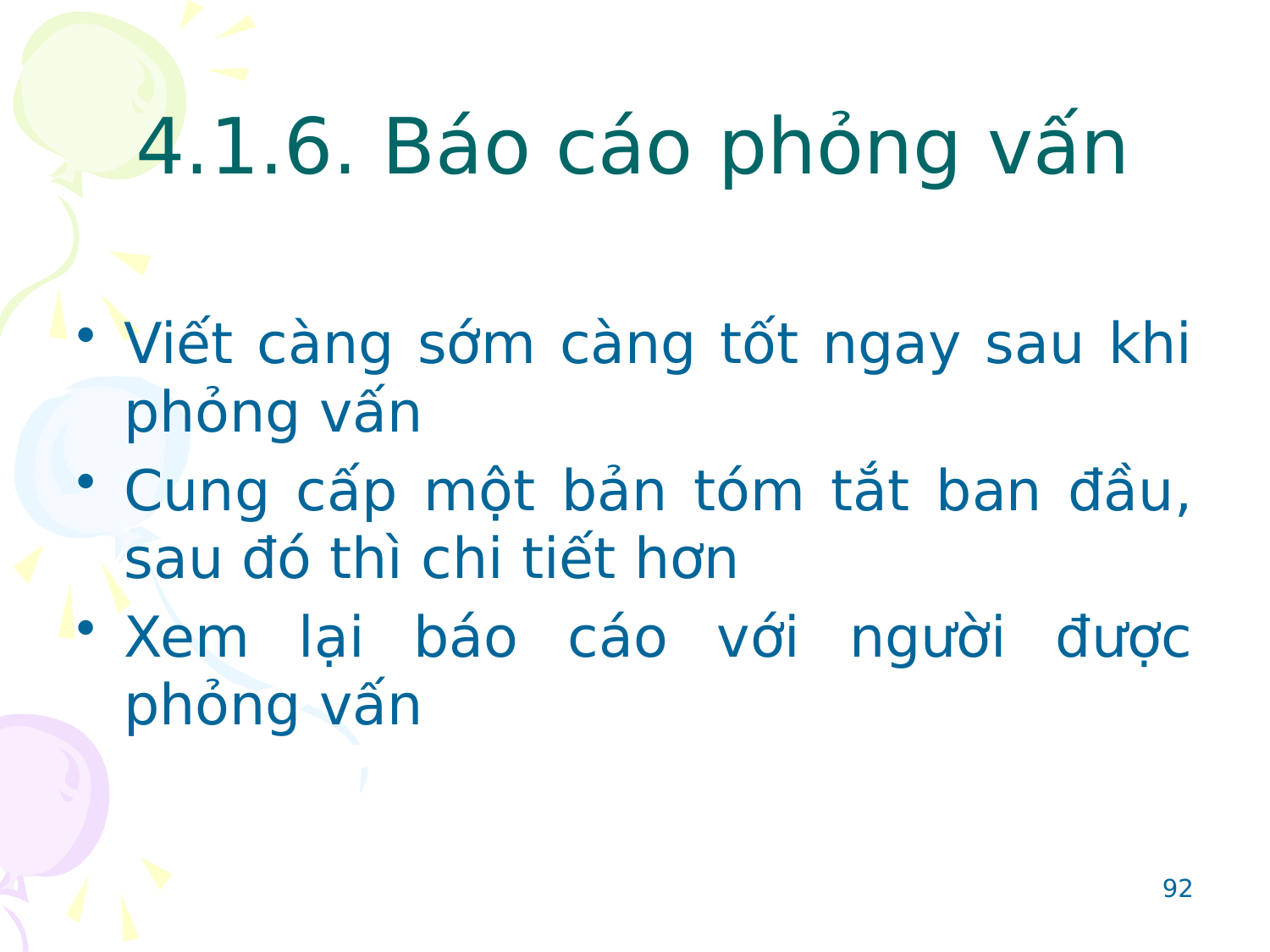

# 4.1.6. Báo cáo phỏng vấn

Viết càng sớm càng tốt ngay sau khi phỏng vấn
Cung cấp một bản tóm tắt ban đầu, sau đó thì chi tiết hơn
Xem lại báo cáo với người được phỏng vấn
92